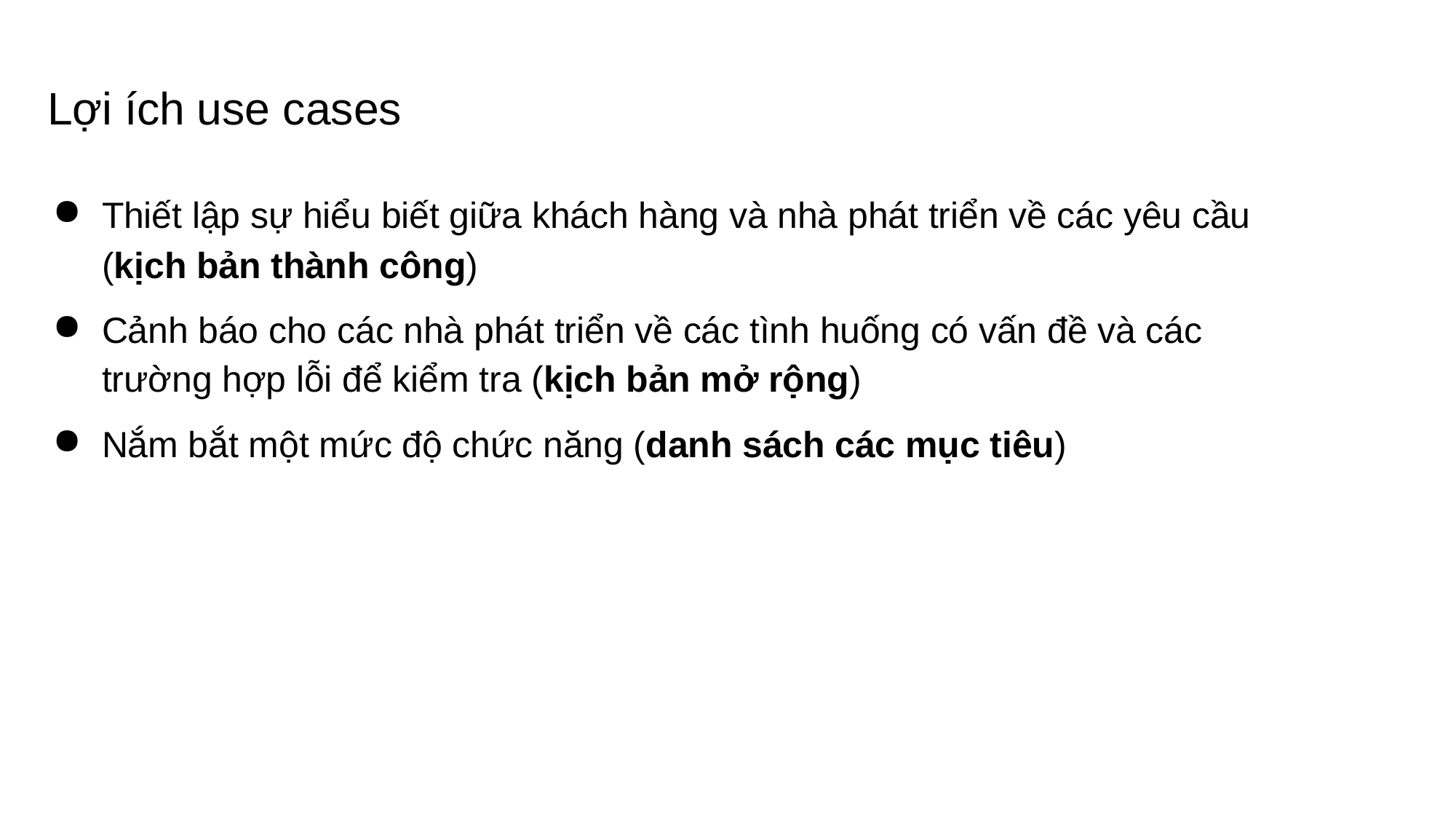

# Lợi ích use cases
Thiết lập sự hiểu biết giữa khách hàng và nhà phát triển về các yêu cầu (kịch bản thành công)
Cảnh báo cho các nhà phát triển về các tình huống có vấn đề và các trường hợp lỗi để kiểm tra (kịch bản mở rộng)
Nắm bắt một mức độ chức năng (danh sách các mục tiêu)